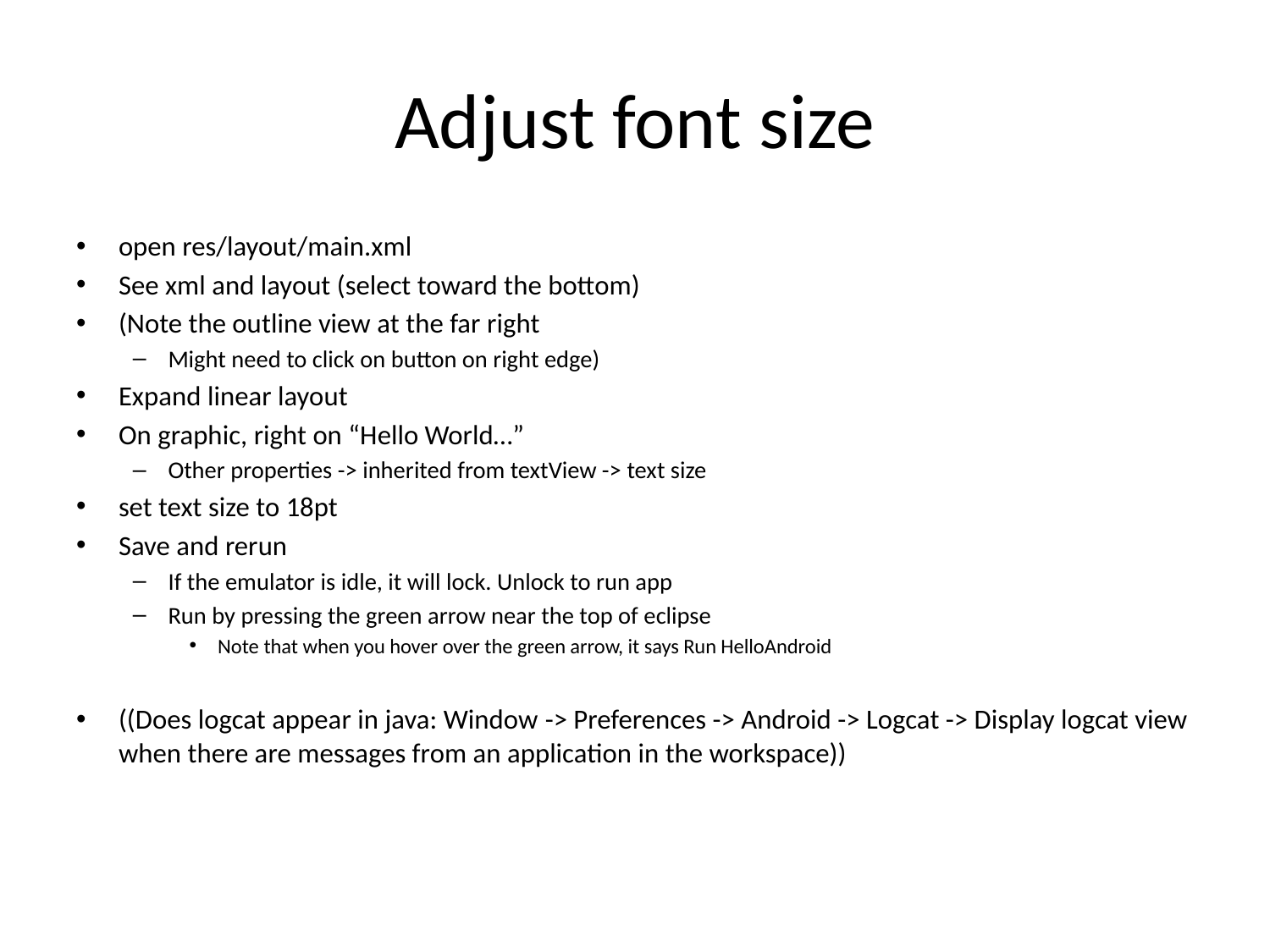

# Adjust font size
open res/layout/main.xml
See xml and layout (select toward the bottom)
(Note the outline view at the far right
Might need to click on button on right edge)
Expand linear layout
On graphic, right on “Hello World…”
Other properties -> inherited from textView -> text size
set text size to 18pt
Save and rerun
If the emulator is idle, it will lock. Unlock to run app
Run by pressing the green arrow near the top of eclipse
Note that when you hover over the green arrow, it says Run HelloAndroid

((Does logcat appear in java: Window -> Preferences -> Android -> Logcat -> Display logcat view when there are messages from an application in the workspace))